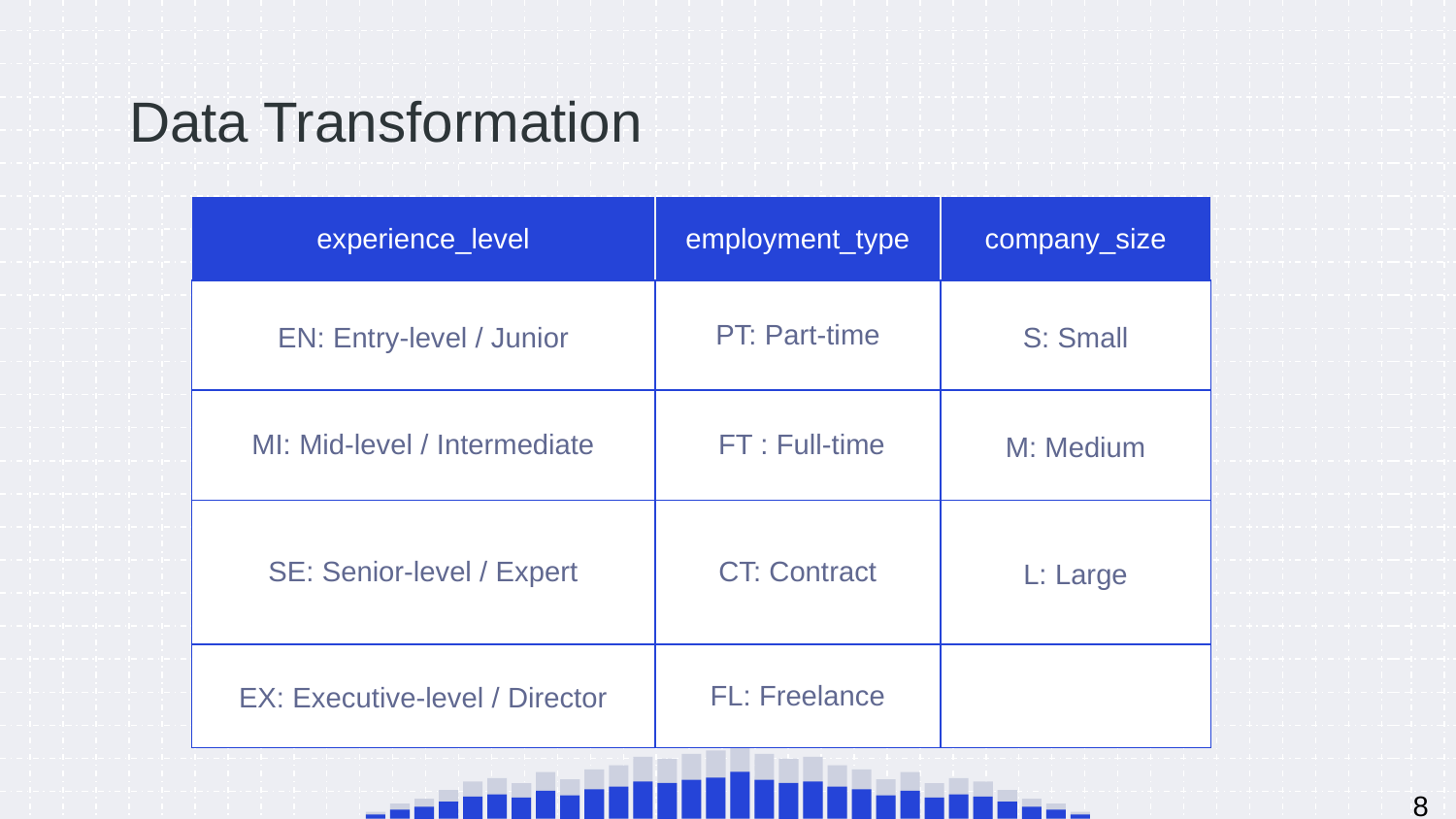

# Data Transformation
| experience\_level | employment\_type | company\_size |
| --- | --- | --- |
| EN: Entry-level / Junior | PT: Part-time | S: Small |
| MI: Mid-level / Intermediate | FT : Full-time | M: Medium |
| SE: Senior-level / Expert | CT: Contract | L: Large |
| EX: Executive-level / Director | FL: Freelance |  |